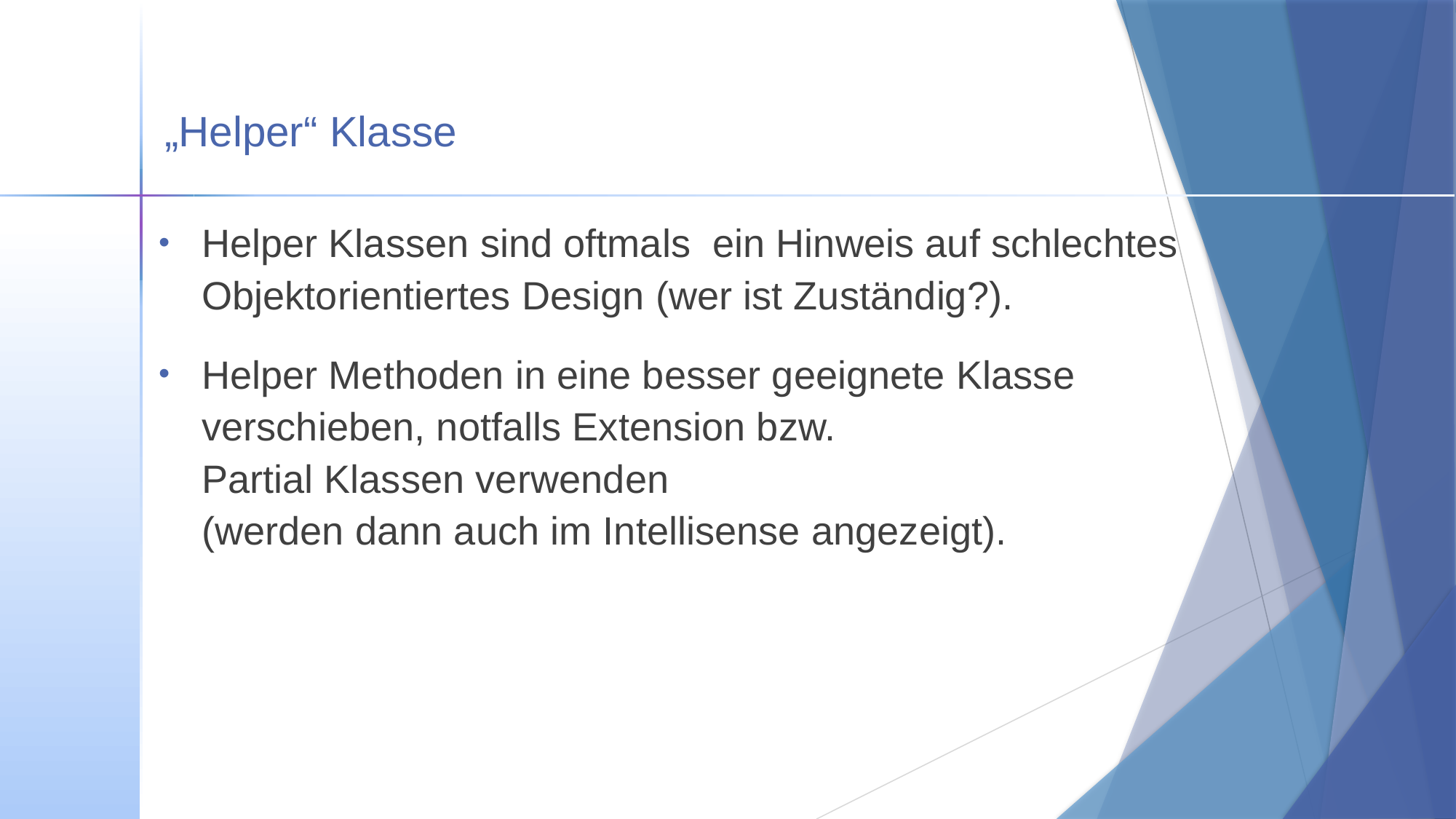

# „Helper“ Klasse
Helper Klassen sind oftmals  ein Hinweis auf schlechtes Objektorientiertes Design (wer ist Zuständig?).
Helper Methoden in eine besser geeignete Klasse
verschieben, notfalls Extension bzw.
Partial Klassen verwenden
(werden dann auch im Intellisense angezeigt).